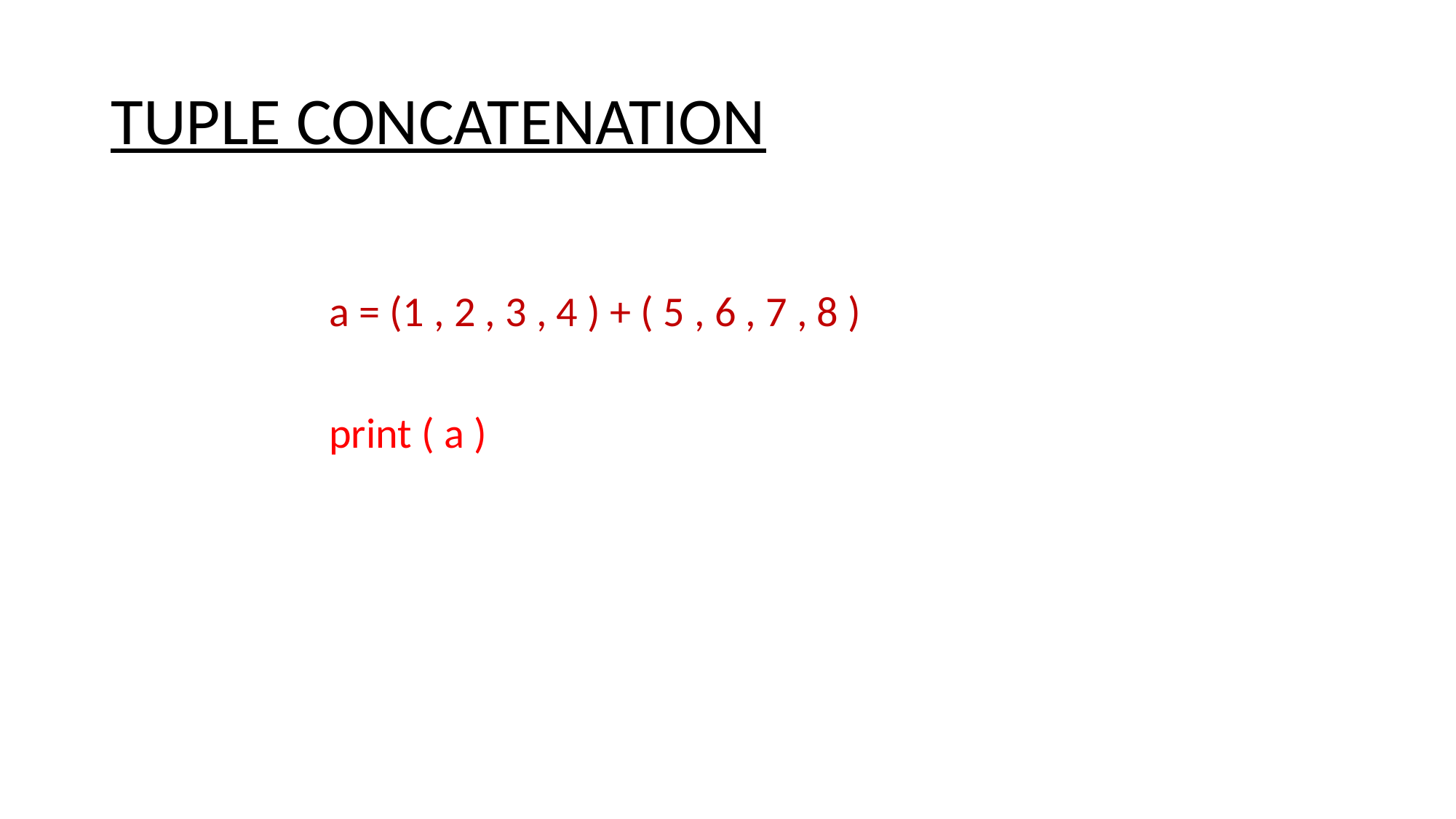

# TUPLE CONCATENATION

		a = (1 , 2 , 3 , 4 ) + ( 5 , 6 , 7 , 8 )

		print ( a )